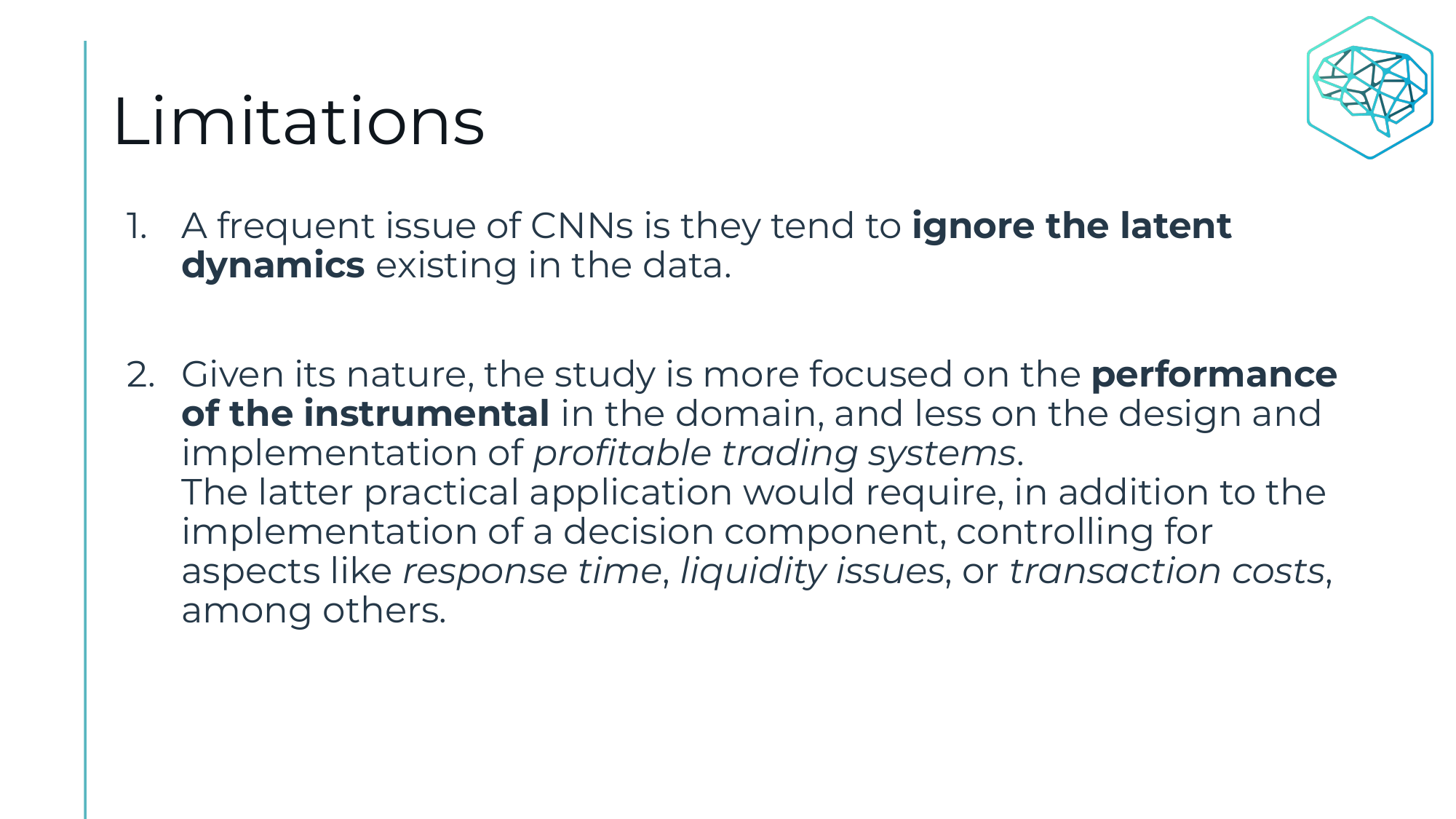

# Limitations
A frequent issue of CNNs is they tend to ignore the latent dynamics existing in the data.

Given its nature, the study is more focused on the performance of the instrumental in the domain, and less on the design and implementation of profitable trading systems.
The latter practical application would require, in addition to the implementation of a decision component, controlling for aspects like response time, liquidity issues, or transaction costs, among others.